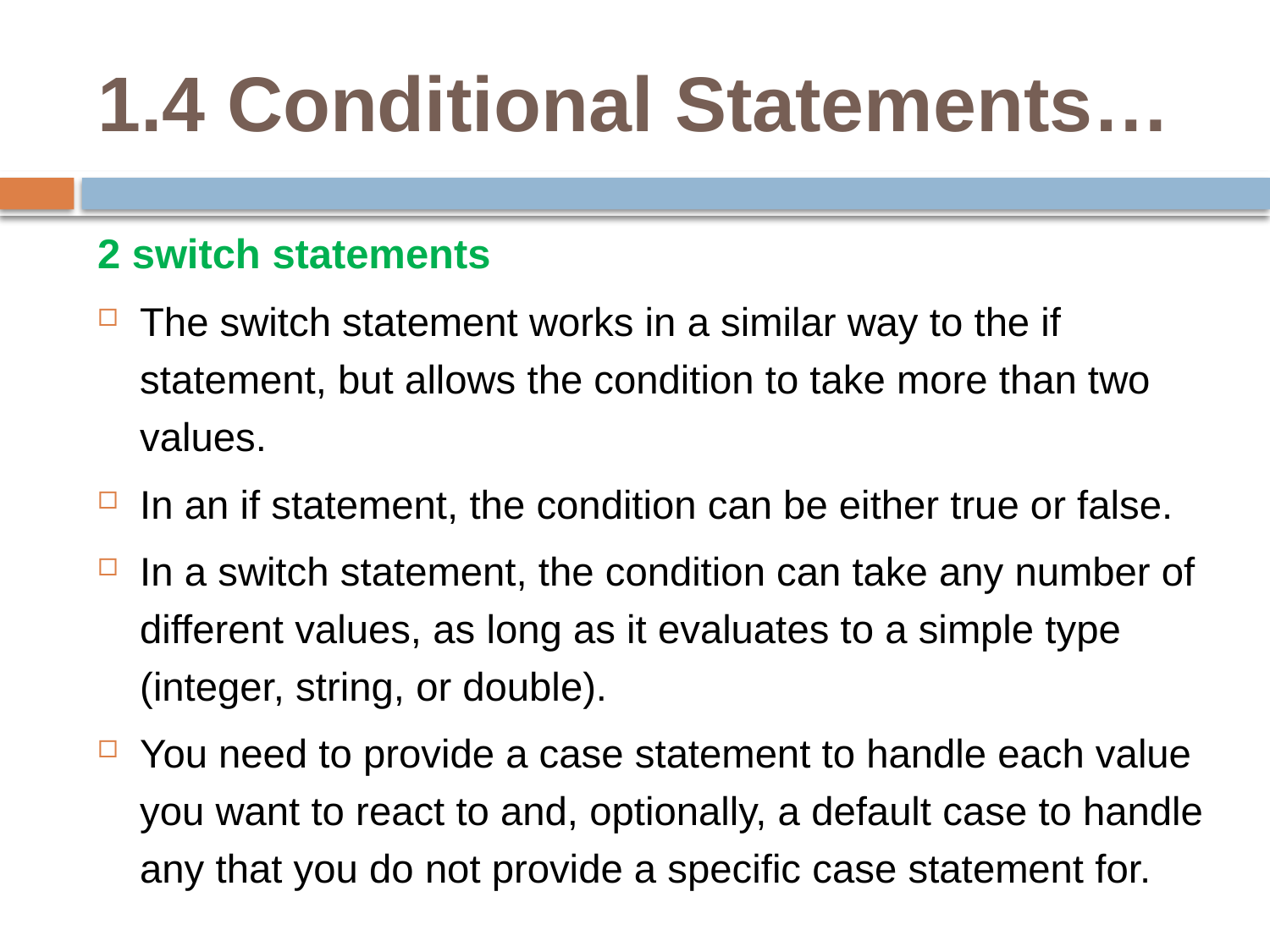

# 1.4 Conditional Statements…
2 switch statements
The switch statement works in a similar way to the if statement, but allows the condition to take more than two values.
In an if statement, the condition can be either true or false.
In a switch statement, the condition can take any number of different values, as long as it evaluates to a simple type (integer, string, or double).
You need to provide a case statement to handle each value you want to react to and, optionally, a default case to handle any that you do not provide a specific case statement for.